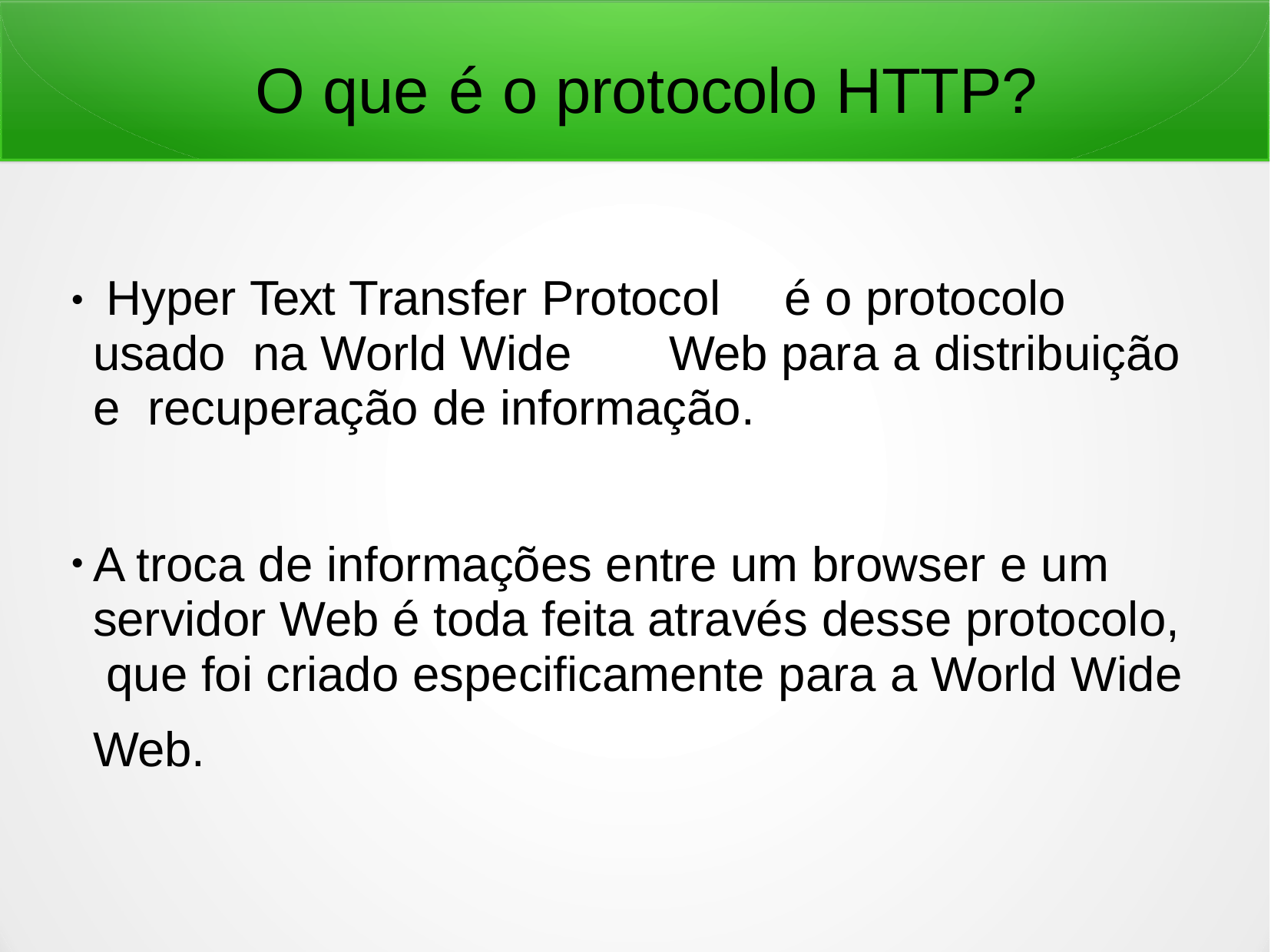

# O que	é o	protocolo HTTP?
Hyper Text Transfer Protocol	é o protocolo usado  na World Wide	Web para a distribuição e  recuperação de informação.
●
A troca de informações entre um browser e um  servidor Web é toda feita através desse protocolo,  que foi criado especificamente para a World Wide
Web.